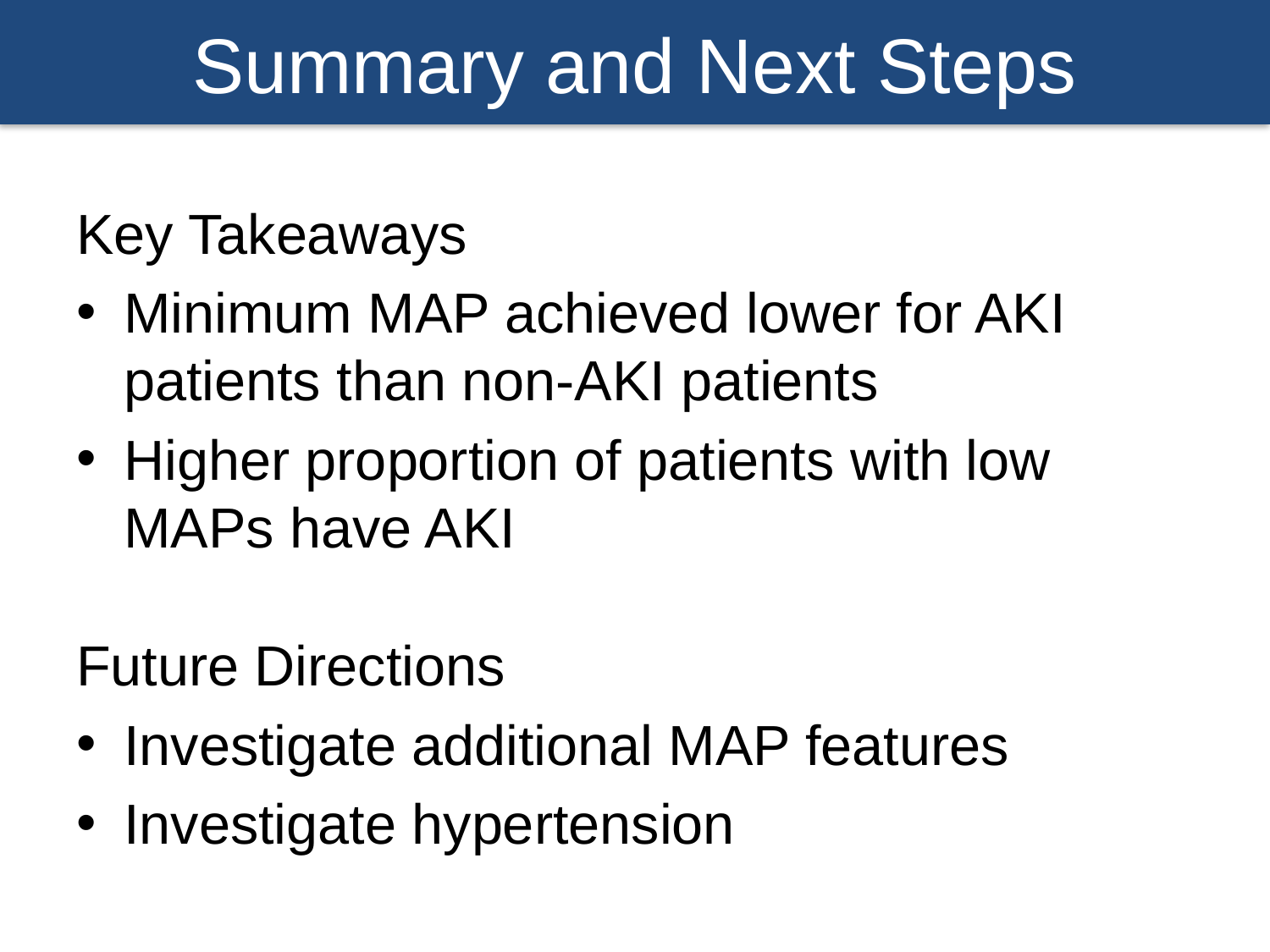

# Summary and Next Steps
Key Takeaways
Minimum MAP achieved lower for AKI patients than non-AKI patients
Higher proportion of patients with low MAPs have AKI

Future Directions
Investigate additional MAP features
Investigate hypertension